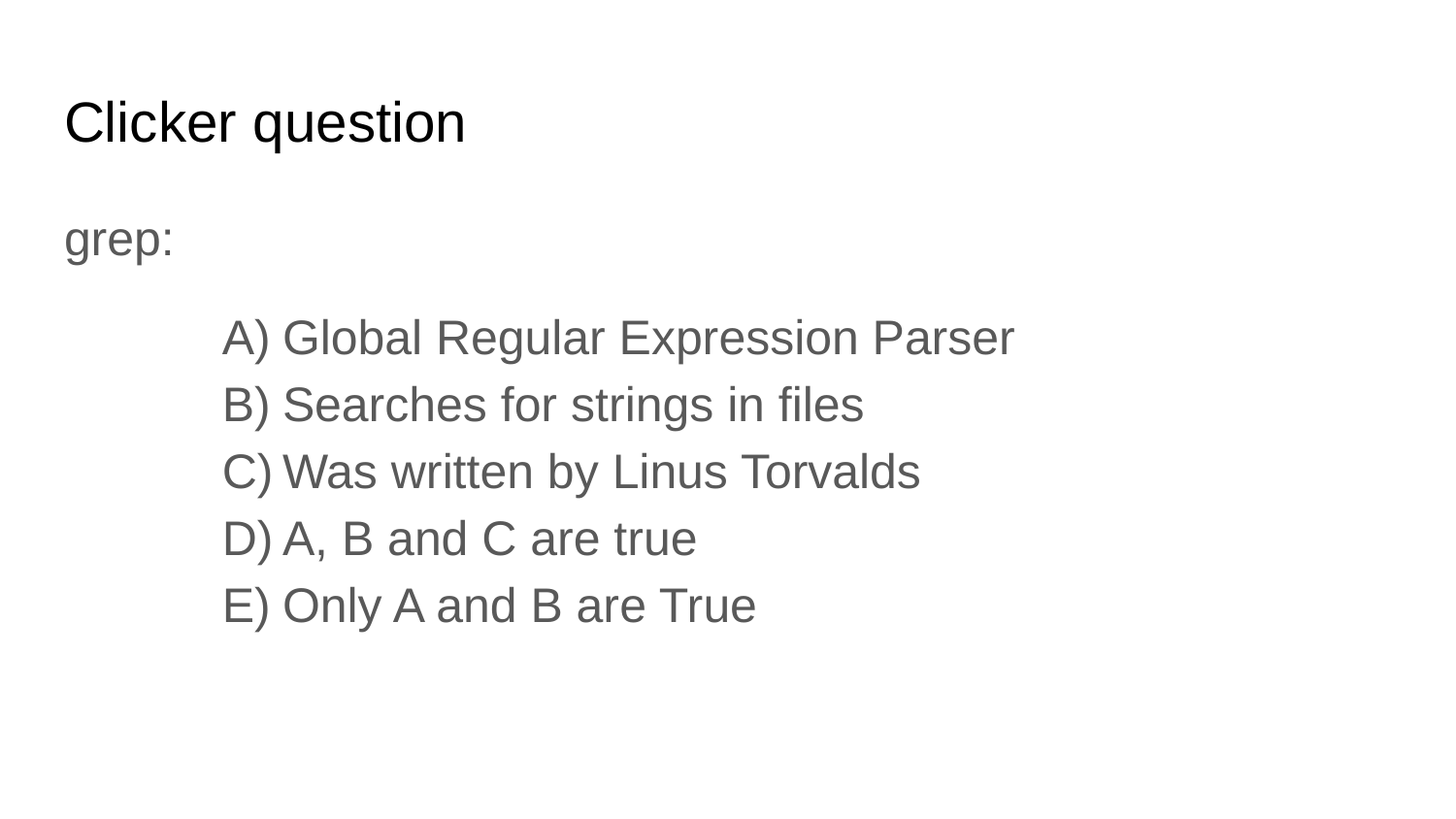

# Clicker question
grep:
Global Regular Expression Parser
Searches for strings in files
Was written by Linus Torvalds
A, B and C are true
Only A and B are True